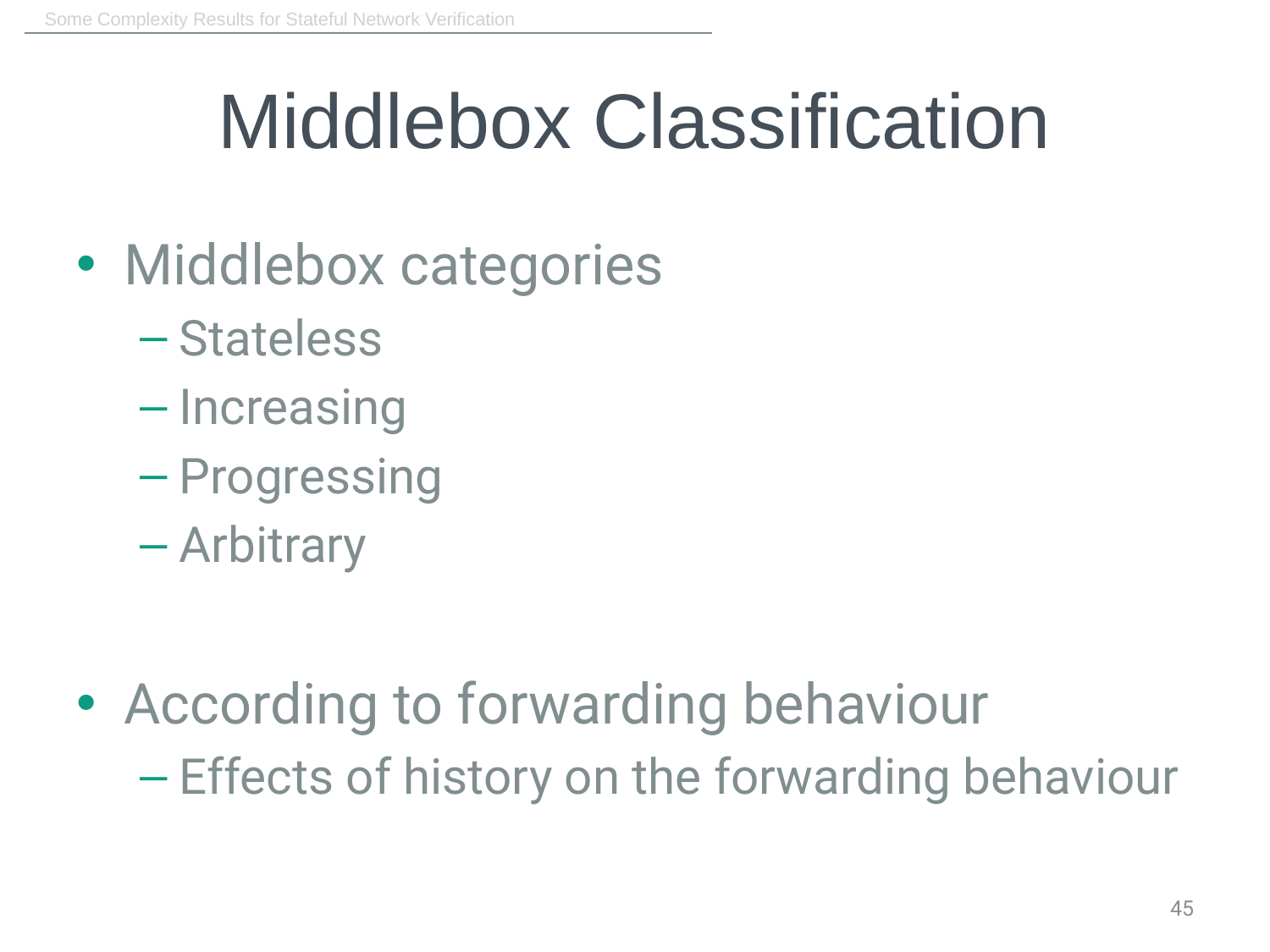

# Middlebox Classification
Middlebox categories
Stateless
Increasing
Progressing
Arbitrary

According to forwarding behaviour
Effects of history on the forwarding behaviour
45